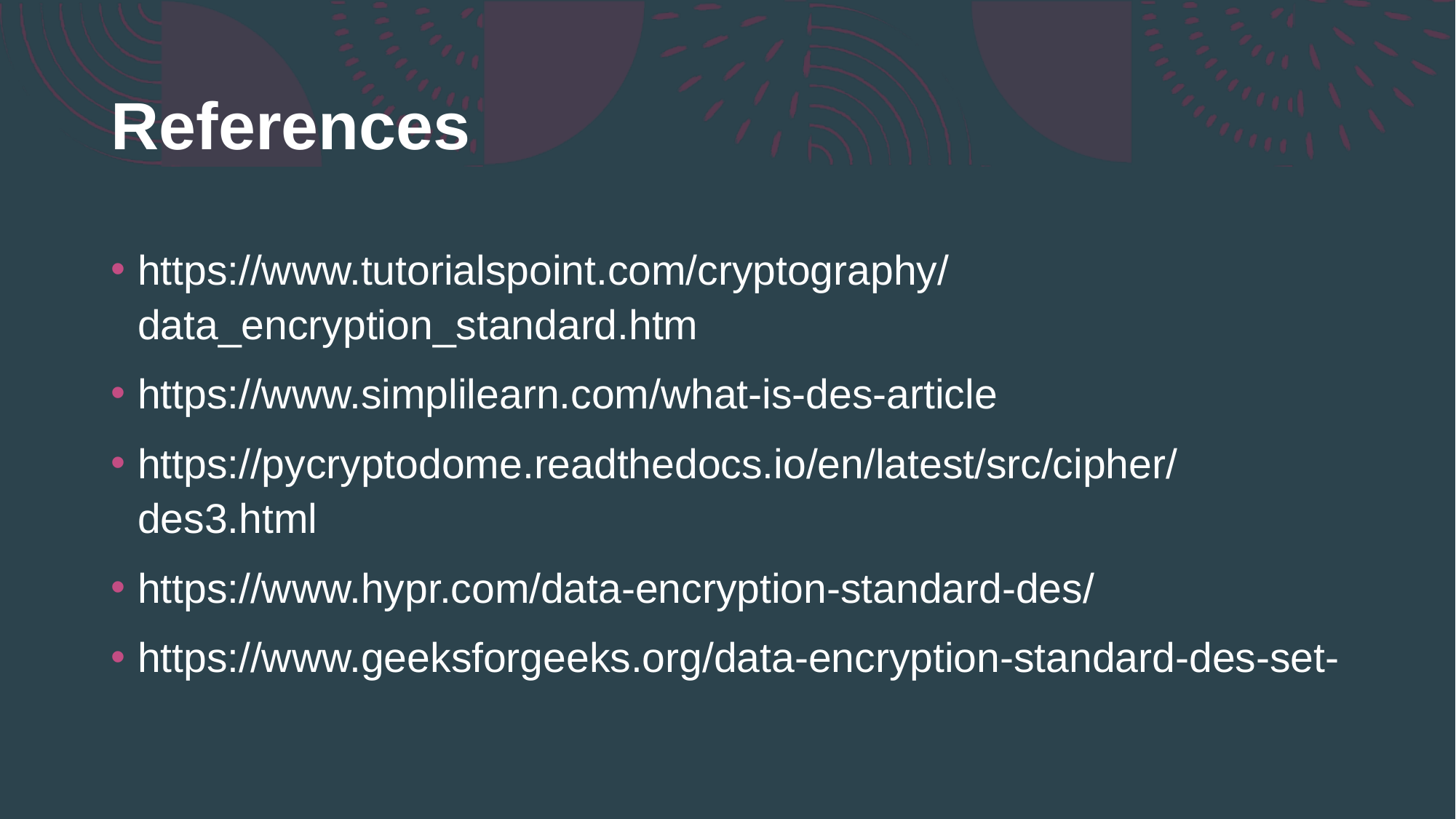

# References
https://www.tutorialspoint.com/cryptography/data_encryption_standard.htm
https://www.simplilearn.com/what-is-des-article
https://pycryptodome.readthedocs.io/en/latest/src/cipher/des3.html
https://www.hypr.com/data-encryption-standard-des/
https://www.geeksforgeeks.org/data-encryption-standard-des-set-